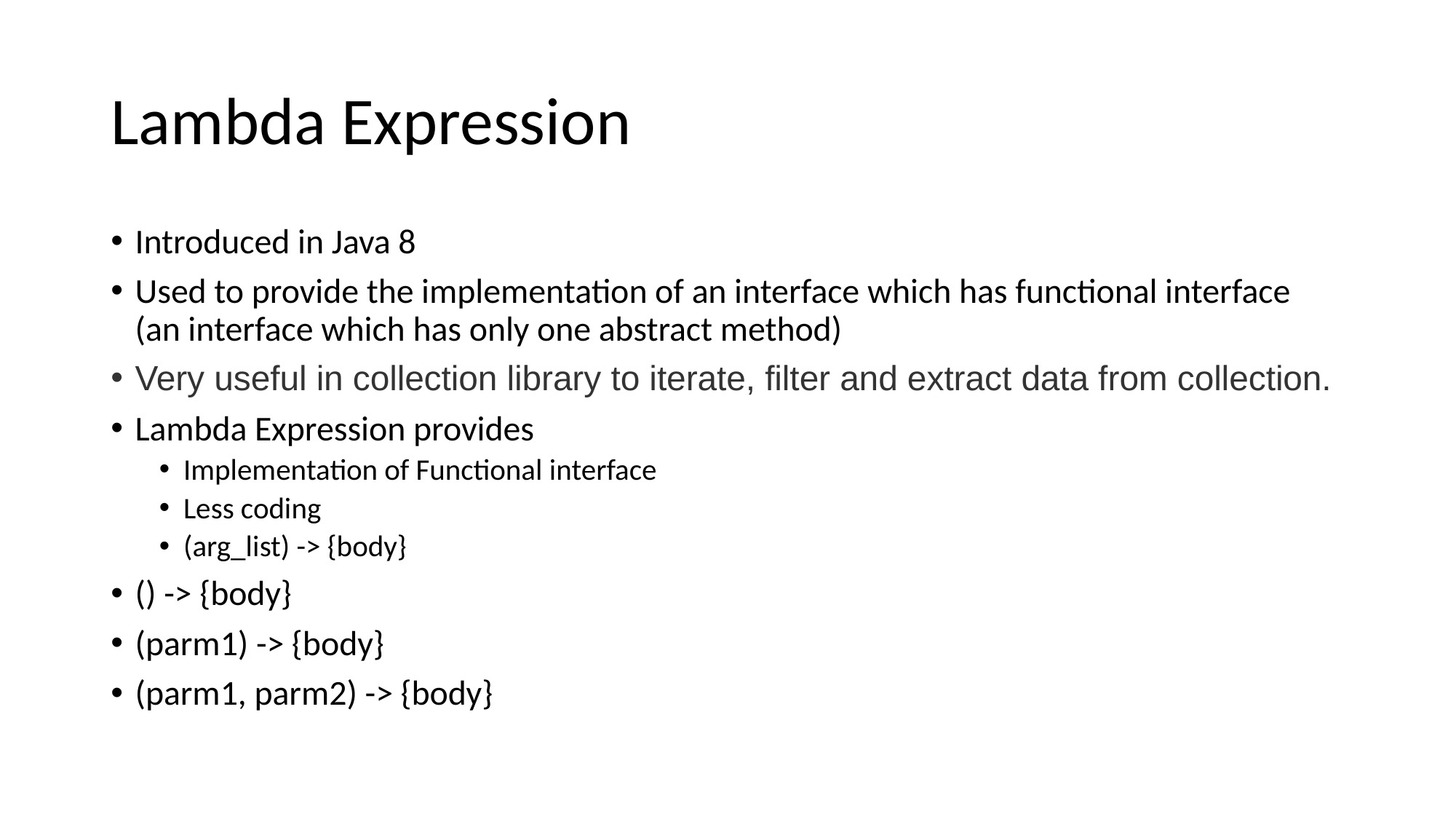

# Lambda Expression
Introduced in Java 8
Used to provide the implementation of an interface which has functional interface (an interface which has only one abstract method)
Very useful in collection library to iterate, filter and extract data from collection.
Lambda Expression provides
Implementation of Functional interface
Less coding
(arg_list) -> {body}
() -> {body}
(parm1) -> {body}
(parm1, parm2) -> {body}